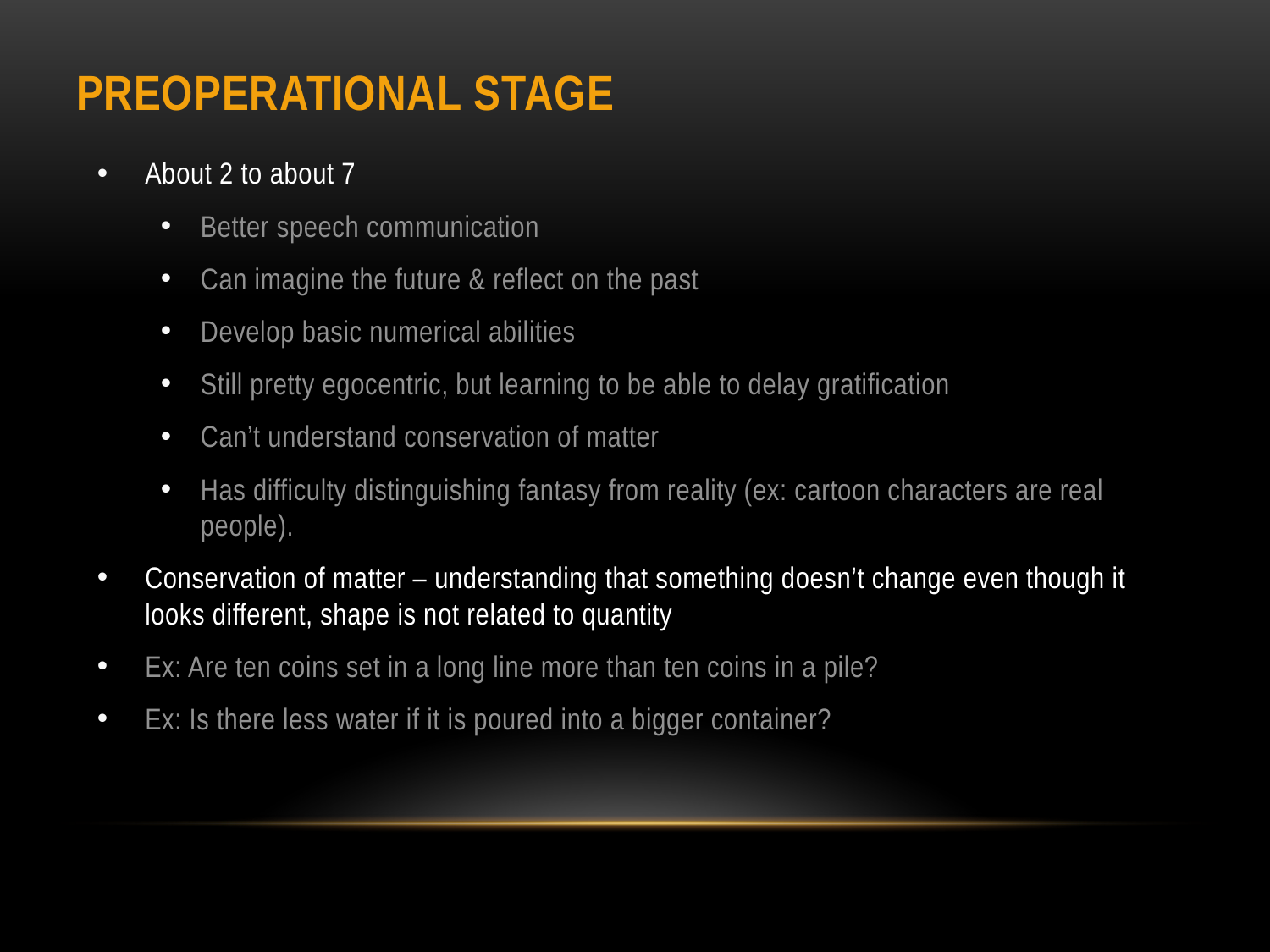

# Preoperational Stage
About 2 to about 7
Better speech communication
Can imagine the future & reflect on the past
Develop basic numerical abilities
Still pretty egocentric, but learning to be able to delay gratification
Can’t understand conservation of matter
Has difficulty distinguishing fantasy from reality (ex: cartoon characters are real people).
Conservation of matter – understanding that something doesn’t change even though it looks different, shape is not related to quantity
Ex: Are ten coins set in a long line more than ten coins in a pile?
Ex: Is there less water if it is poured into a bigger container?